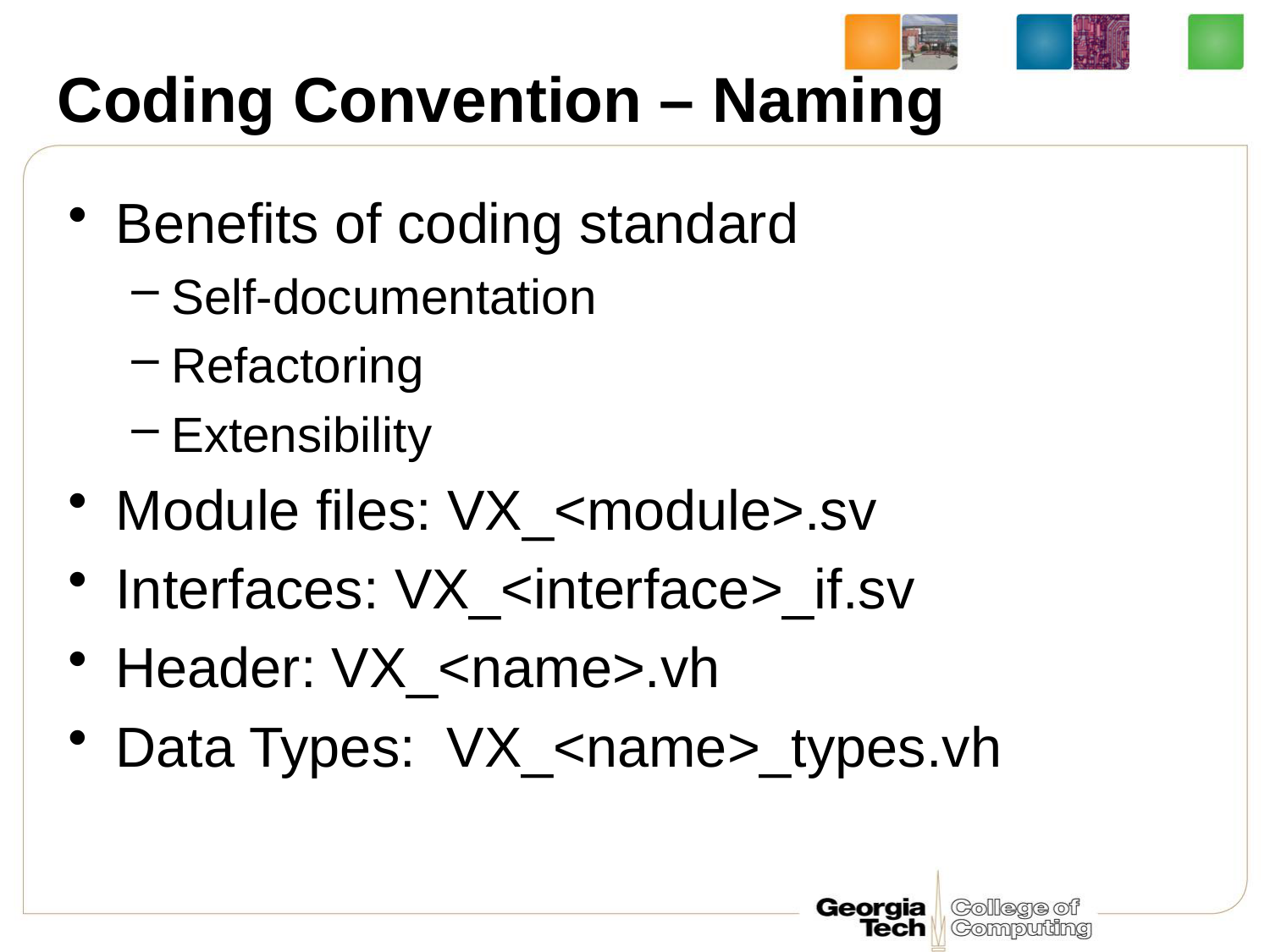

# Coding Convention – Naming
Benefits of coding standard
Self-documentation
Refactoring
Extensibility
Module files: VX_<module>.sv
Interfaces: VX_<interface>_if.sv
Header: VX_<name>.vh
Data Types:  VX_<name>_types.vh